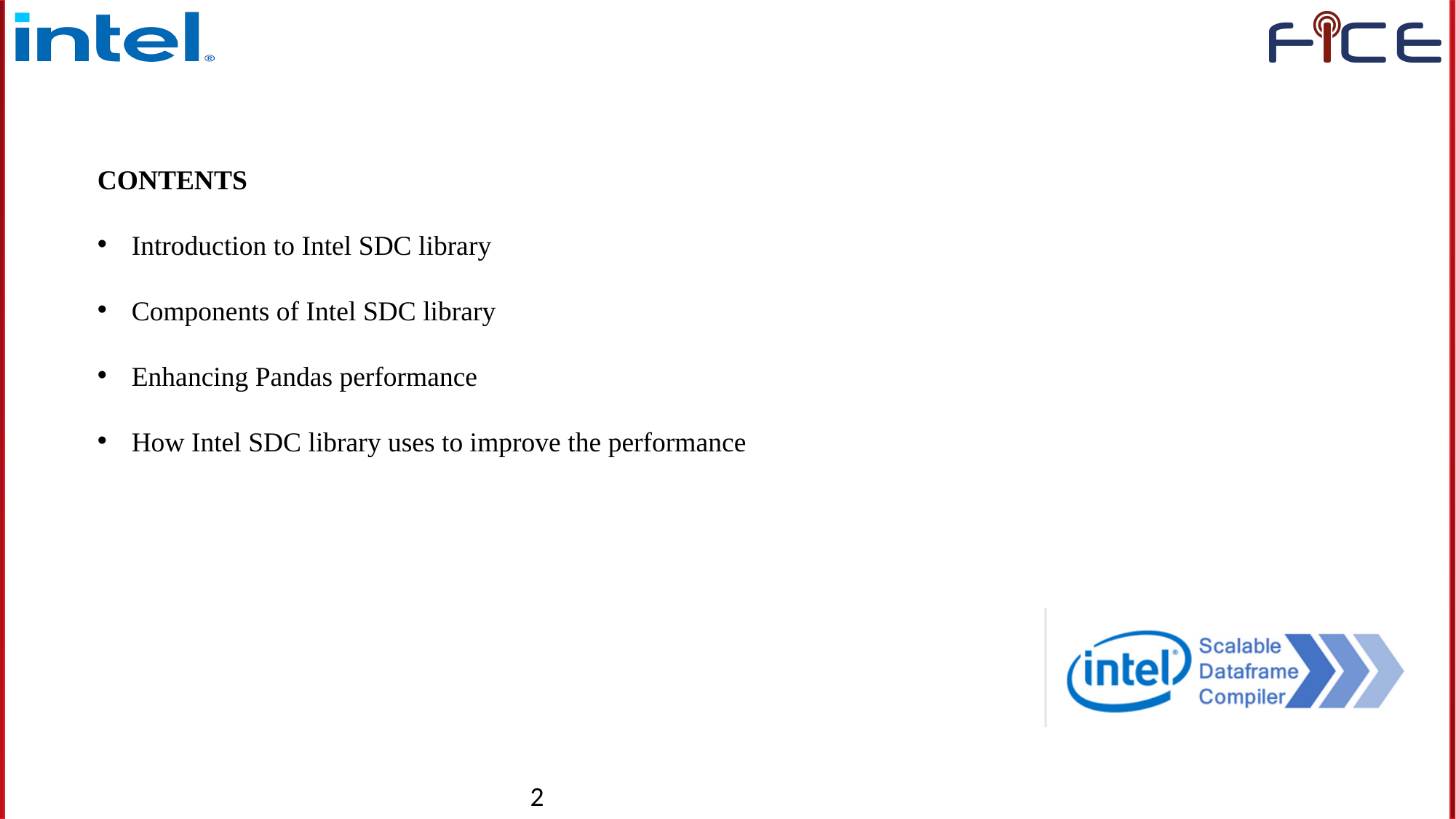

CONTENTS
Introduction to Intel SDC library
Components of Intel SDC library
Enhancing Pandas performance
How Intel SDC library uses to improve the performance